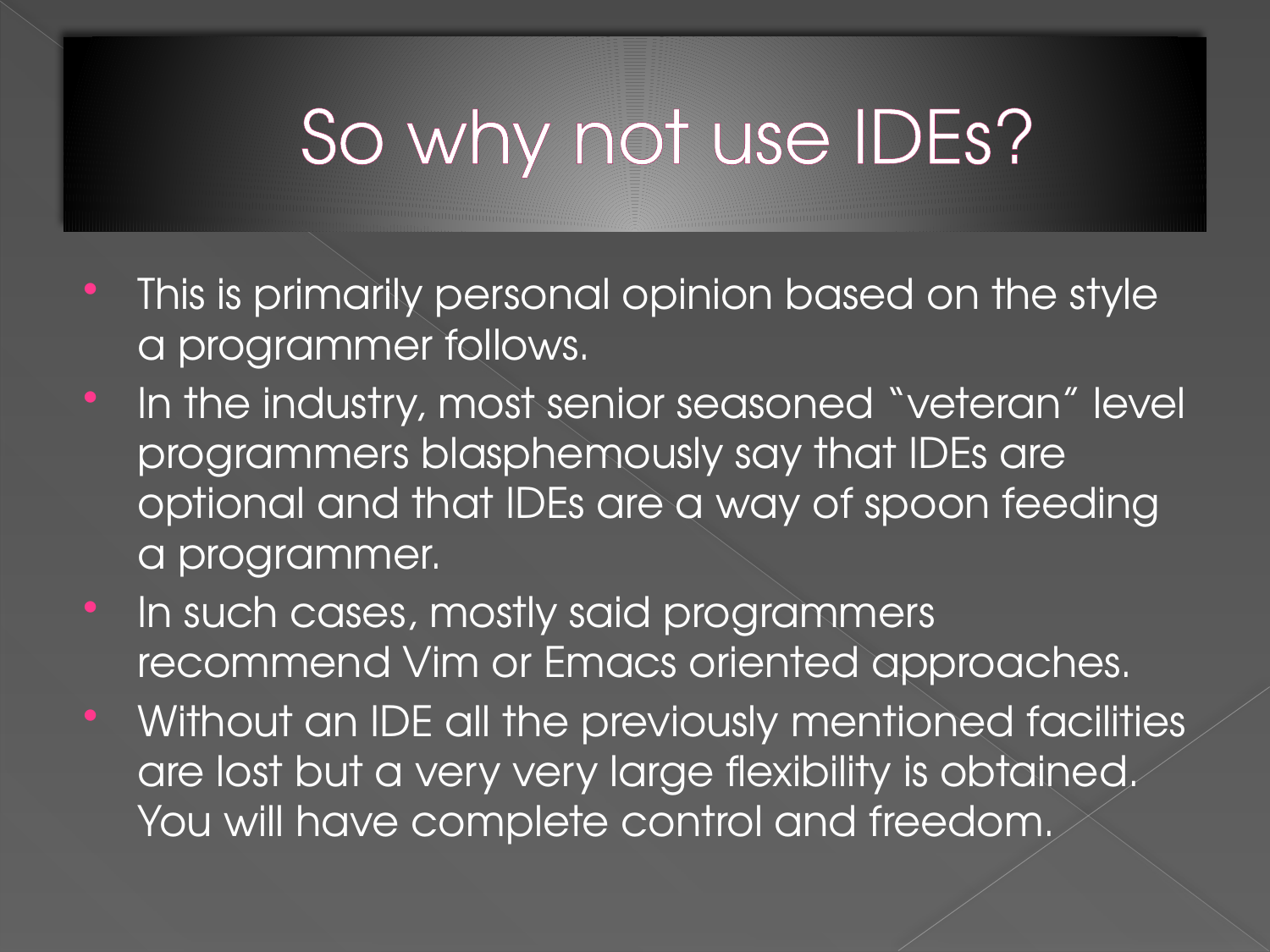

# So why not use IDEs?
This is primarily personal opinion based on the style a programmer follows.
In the industry, most senior seasoned “veteran” level programmers blasphemously say that IDEs are optional and that IDEs are a way of spoon feeding a programmer.
In such cases, mostly said programmers recommend Vim or Emacs oriented approaches.
Without an IDE all the previously mentioned facilities are lost but a very very large flexibility is obtained. You will have complete control and freedom.